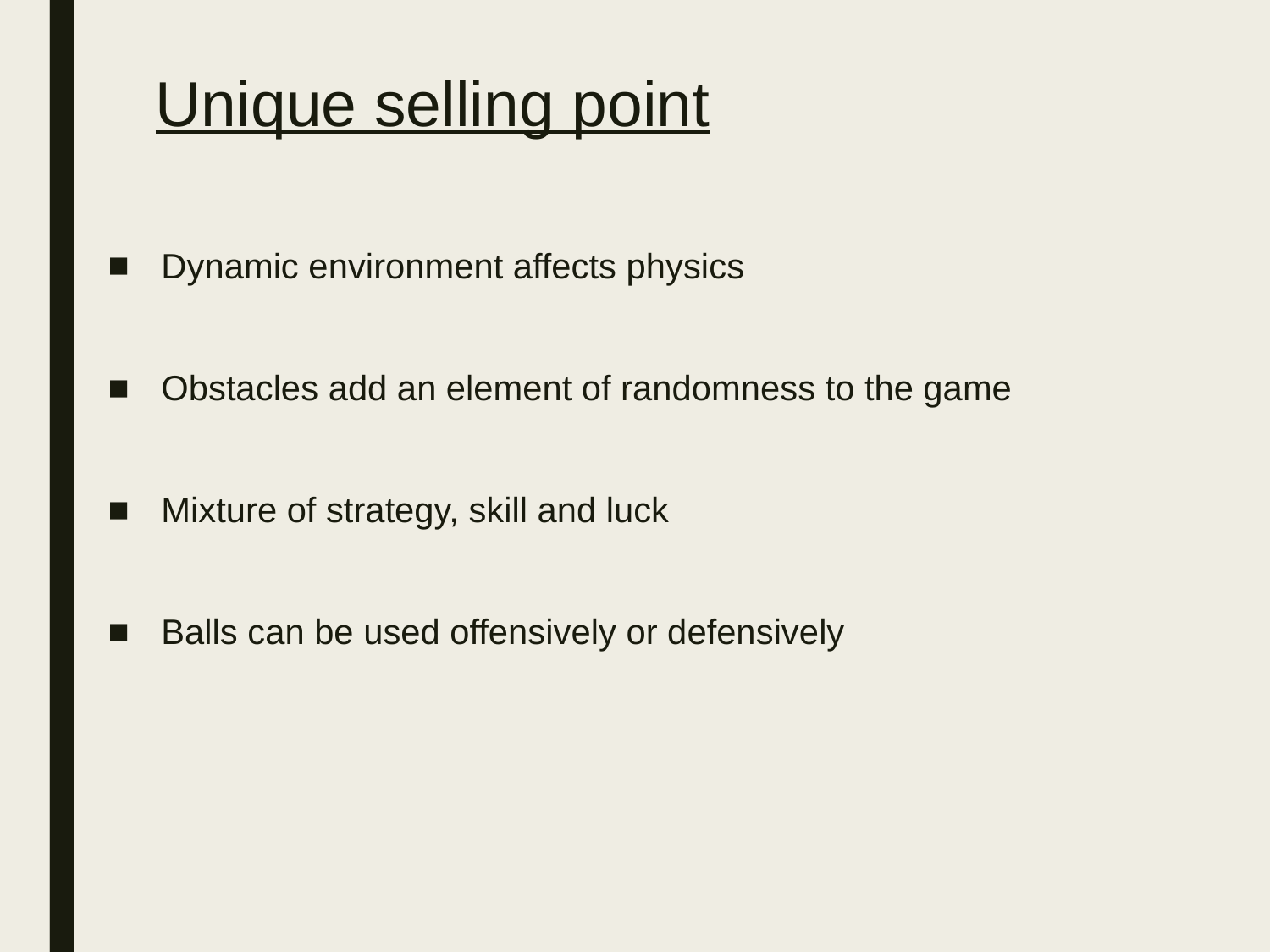

# Unique selling point
Dynamic environment affects physics

Obstacles add an element of randomness to the game

Mixture of strategy, skill and luck

Balls can be used offensively or defensively